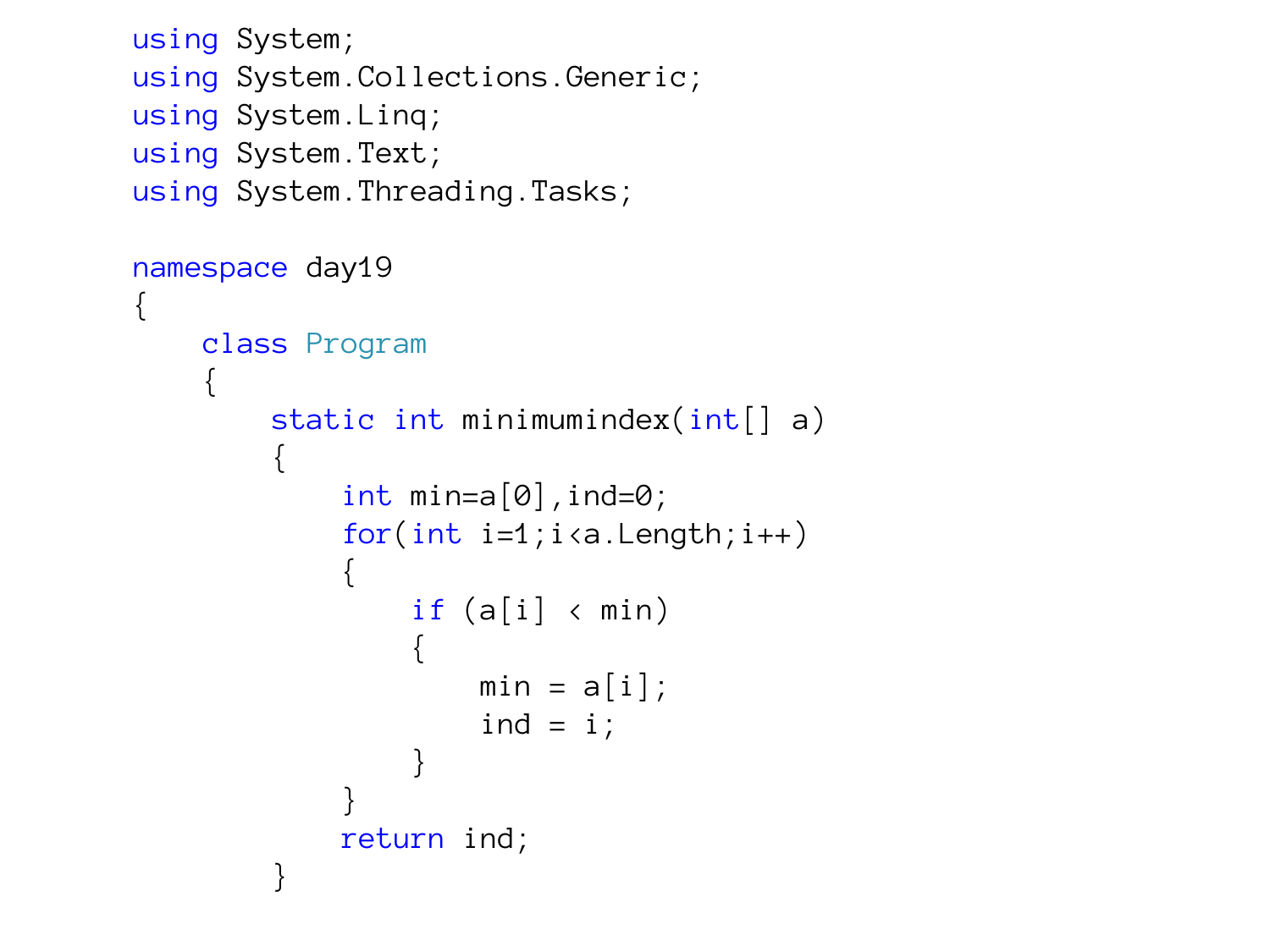

using System;
using System.Collections.Generic;
using System.Linq;
using System.Text;
using System.Threading.Tasks;

namespace day19
{
    class Program
    {
        static int minimumindex(int[] a)
        {
            int min=a[0],ind=0;
            for(int i=1;i<a.Length;i++)
            {
                if (a[i] < min)
                {
                    min = a[i];
                    ind = i;
                }
            }
            return ind;
        }